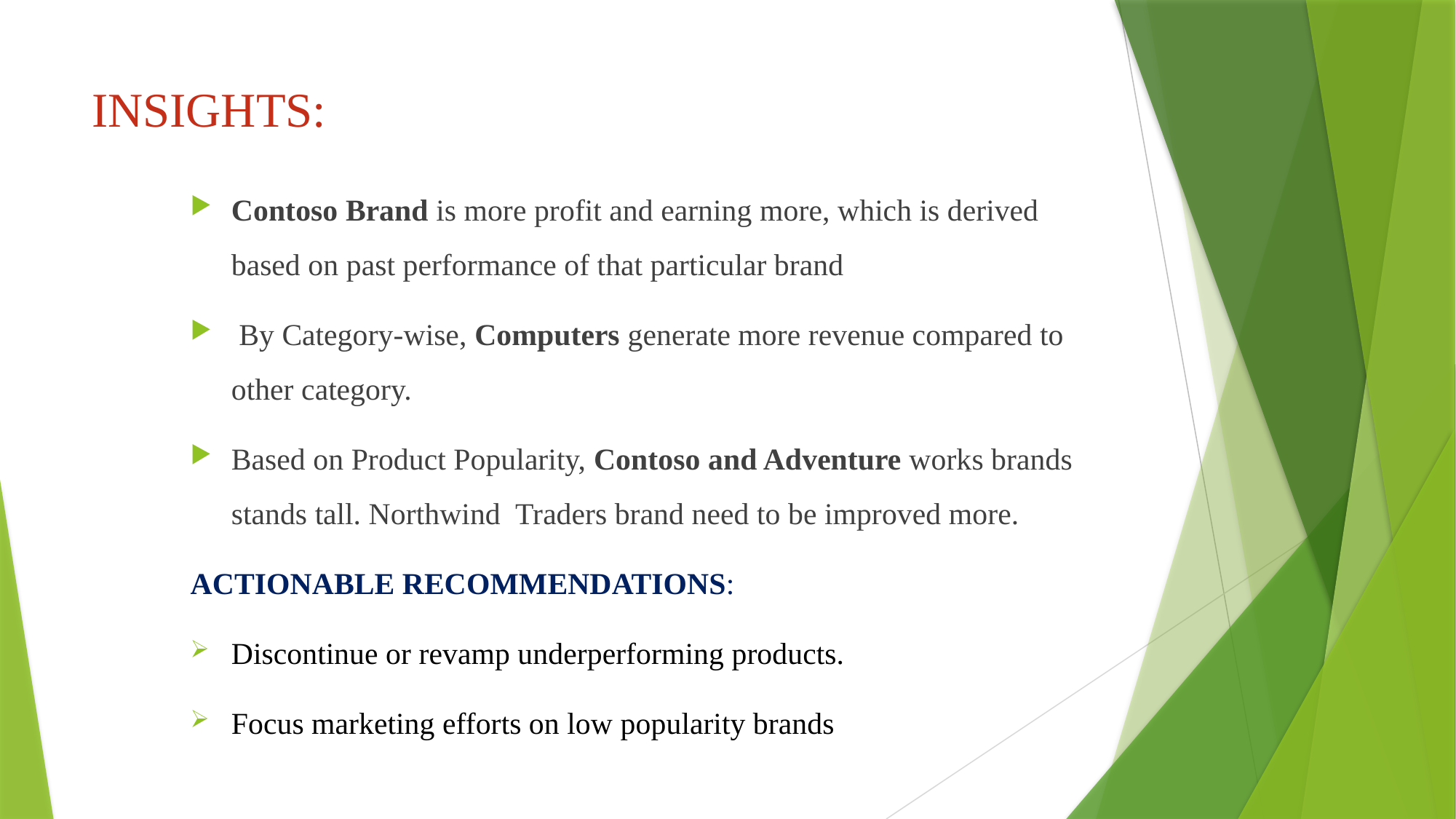

# INSIGHTS:
Contoso Brand is more profit and earning more, which is derived based on past performance of that particular brand
 By Category-wise, Computers generate more revenue compared to other category.
Based on Product Popularity, Contoso and Adventure works brands stands tall. Northwind  Traders brand need to be improved more.
ACTIONABLE RECOMMENDATIONS:
Discontinue or revamp underperforming products.
Focus marketing efforts on low popularity brands